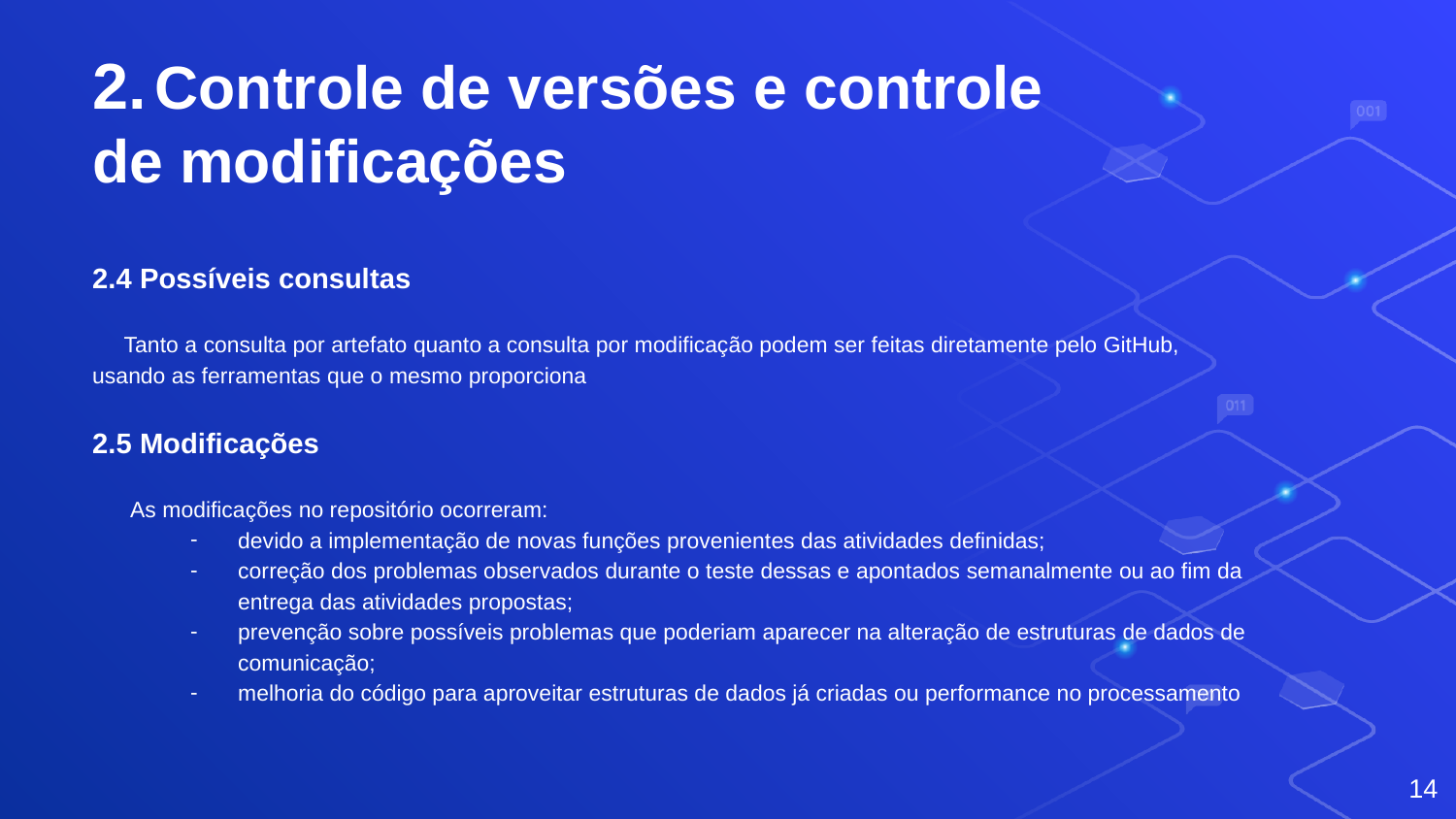

# 2. Controle de versões e controle de modificações

2.4 Possíveis consultas
     Tanto a consulta por artefato quanto a consulta por modificação podem ser feitas diretamente pelo GitHub, usando as ferramentas que o mesmo proporciona
2.5 Modificações
      As modificações no repositório ocorreram:
devido a implementação de novas funções provenientes das atividades definidas;
correção dos problemas observados durante o teste dessas e apontados semanalmente ou ao fim da entrega das atividades propostas;
prevenção sobre possíveis problemas que poderiam aparecer na alteração de estruturas de dados de comunicação;
melhoria do código para aproveitar estruturas de dados já criadas ou performance no processamento

14